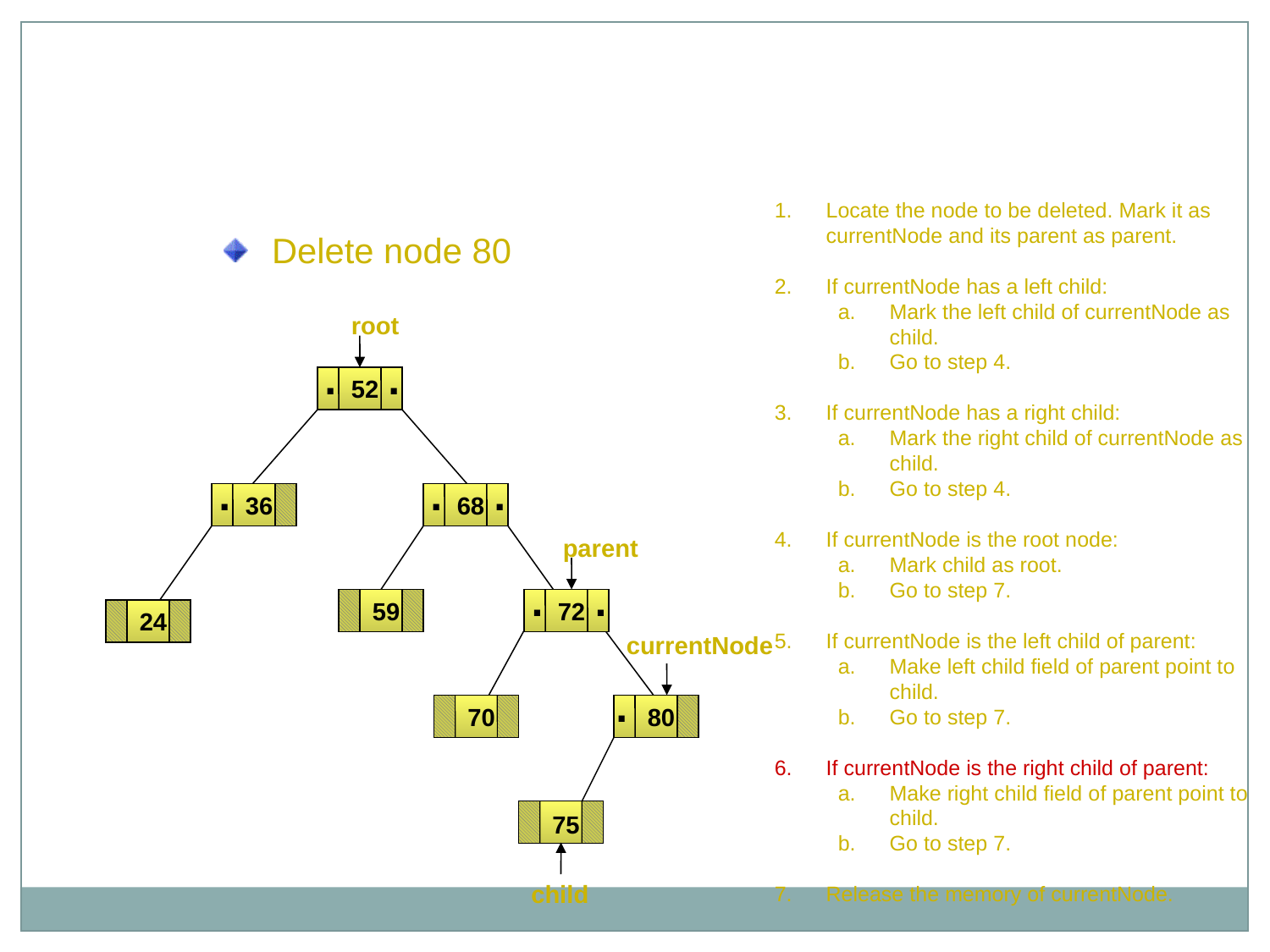

Deleting Nodes from a Binary Search Tree (Contd.)
Locate the node to be deleted. Mark it as currentNode and its parent as parent.

If currentNode has a left child:
Mark the left child of currentNode as child.
Go to step 4.

If currentNode has a right child:
Mark the right child of currentNode as child.
Go to step 4.

If currentNode is the root node:
Mark child as root.
Go to step 7.

If currentNode is the left child of parent:
Make left child field of parent point to child.
Go to step 7.

If currentNode is the right child of parent:
Make right child field of parent point to child.
Go to step 7.

Release the memory of currentNode.
Delete node 80
root

.
.

52

.
.
.

36

68

parent

.
.

59

72

24

currentNode

.

70

80

75

child